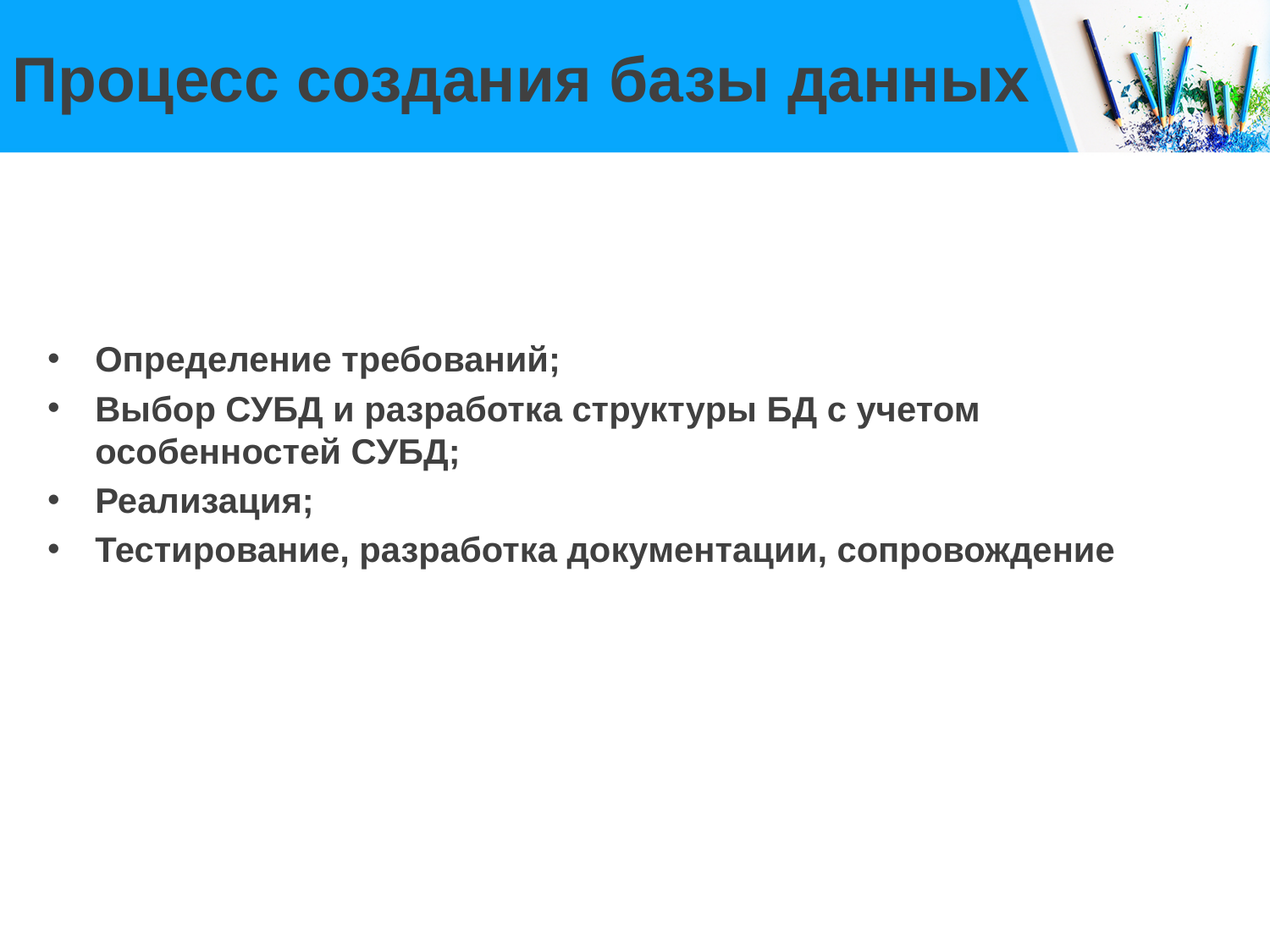

# Процесс создания базы данных
Определение требований;
Выбор СУБД и разработка структуры БД с учетом особенностей СУБД;
Реализация;
Тестирование, разработка документации, сопровождение